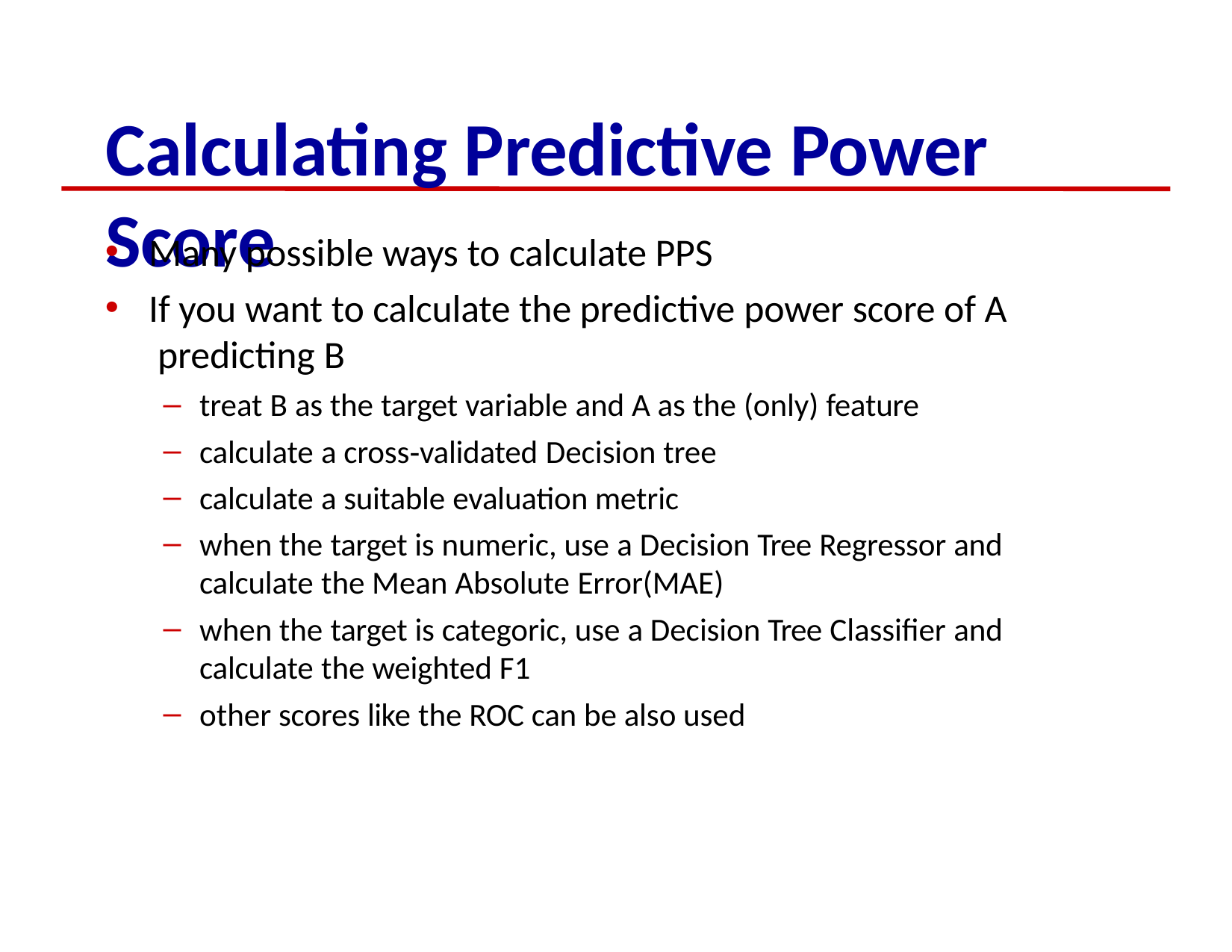

# Calculating Predictive Power Score
Many possible ways to calculate PPS
If you want to calculate the predictive power score of A  predicting B
treat B as the target variable and A as the (only) feature
calculate a cross‐validated Decision tree
calculate a suitable evaluation metric
when the target is numeric, use a Decision Tree Regressor and  calculate the Mean Absolute Error(MAE)
when the target is categoric, use a Decision Tree Classifier and  calculate the weighted F1
other scores like the ROC can be also used